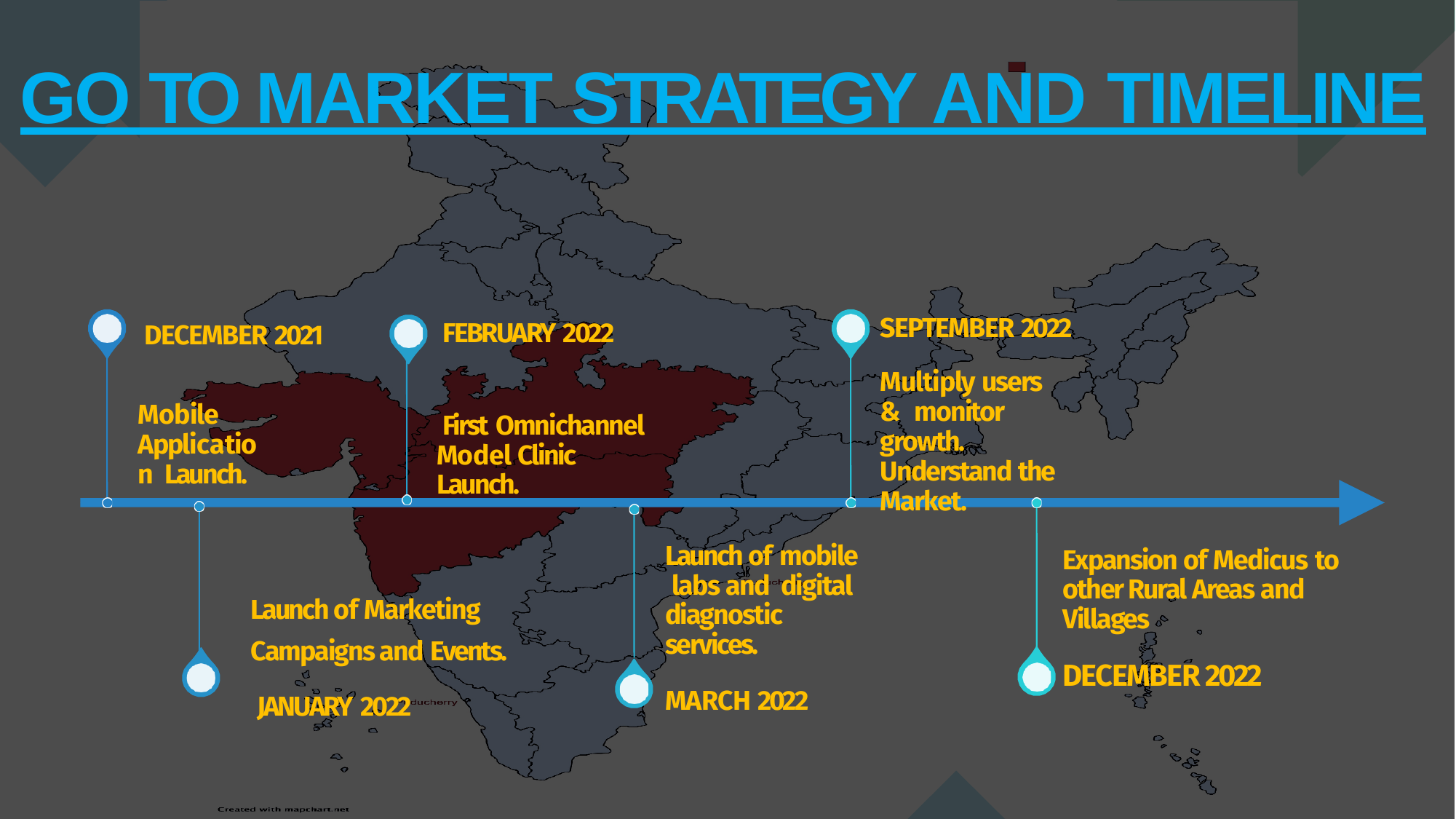

# GO TO MARKET STRATEGY AND TIMELINE
SEPTEMBER 2022
Multiply users &  monitor growth.  Understand the  Market.

FEBRUARY 2022

DECEMBER 2021
Mobile  Application  Launch.
First Omnichannel  Model Clinic  Launch.
Launch of mobile  labs and  digital diagnostic  services.
MARCH 2022
Expansion of Medicus to  other Rural Areas and  Villages
DECEMBER 2022
Launch of Marketing  Campaigns and Events.
JANUARY 2022